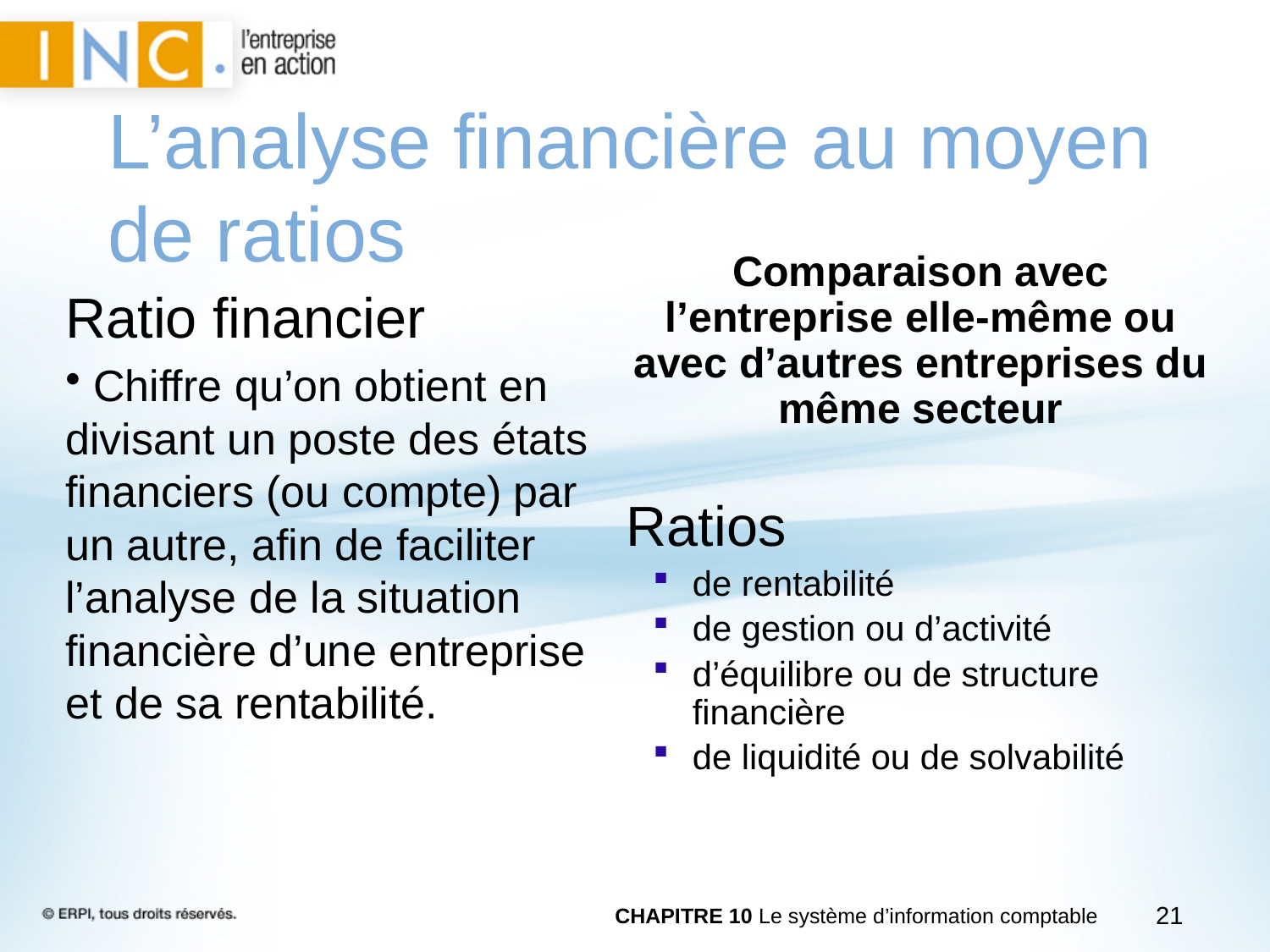

L’analyse financière au moyen de ratios
Comparaison avec l’entreprise elle-même ou avec d’autres entreprises du même secteur

Ratios
de rentabilité
de gestion ou d’activité
d’équilibre ou de structure financière
de liquidité ou de solvabilité
Ratio financier
 Chiffre qu’on obtient en divisant un poste des états financiers (ou compte) par un autre, afin de faciliter l’analyse de la situation financière d’une entreprise et de sa rentabilité.
CHAPITRE 10 Le système d’information comptable
21